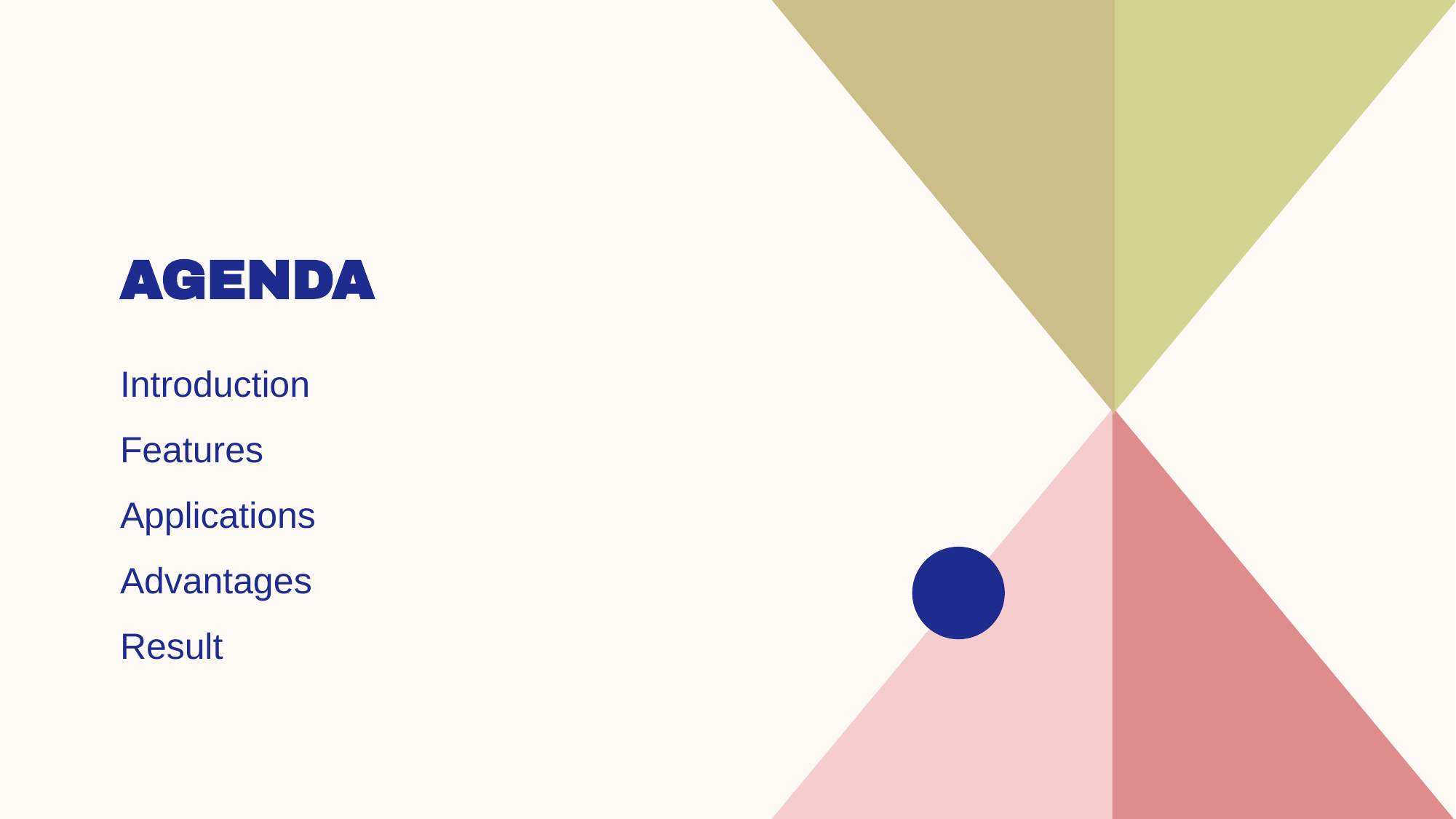

# agenda
Introduction
Features
Applications
Advantages
Result